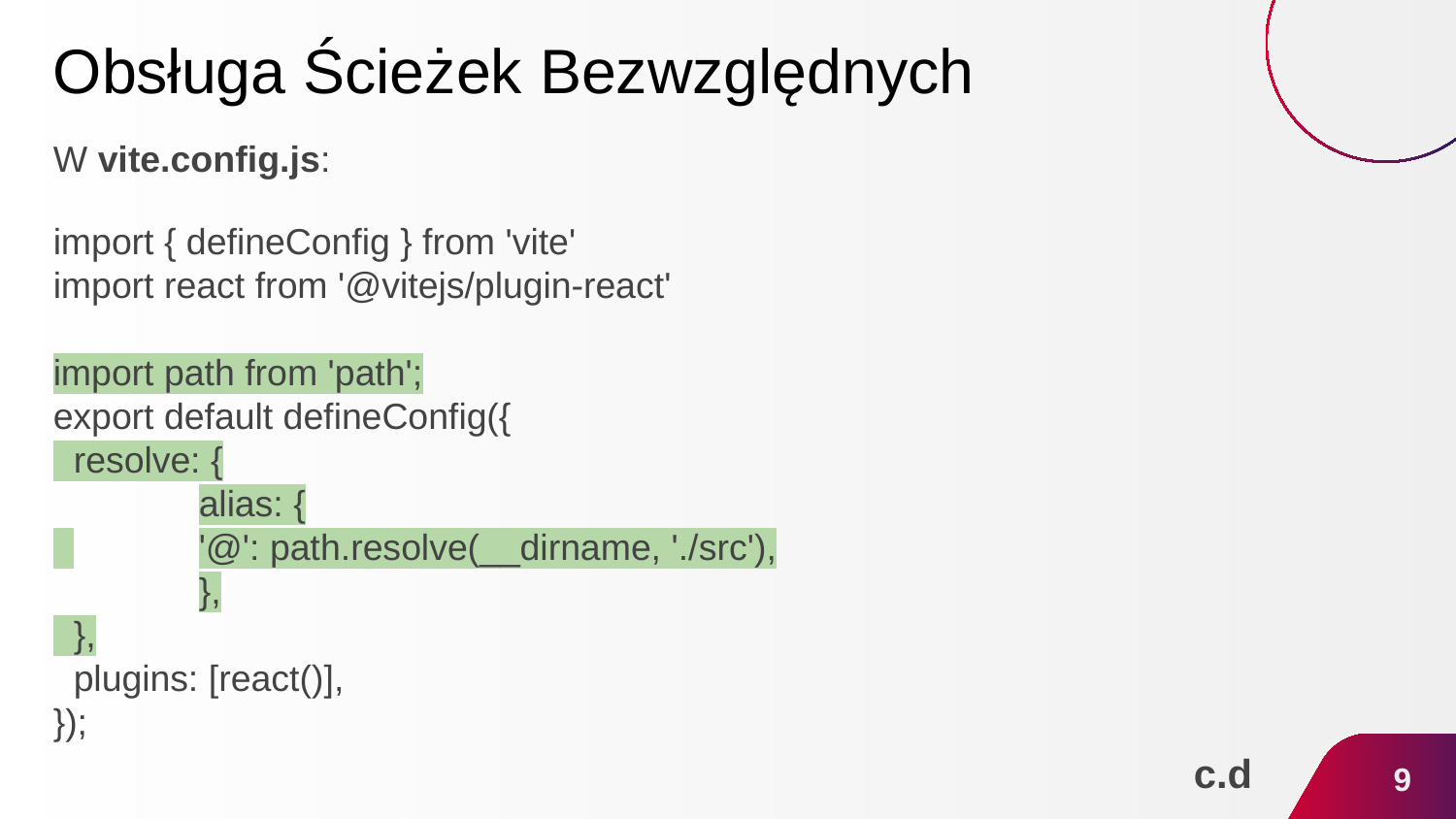

# Obsługa Ścieżek Bezwzględnych
W vite.config.js:
import { defineConfig } from 'vite'
import react from '@vitejs/plugin-react'

import path from 'path';
export default defineConfig({
  resolve: {
	alias: {
  	'@': path.resolve(__dirname, './src'),
	},
  },
  plugins: [react()],
});

c.d
9